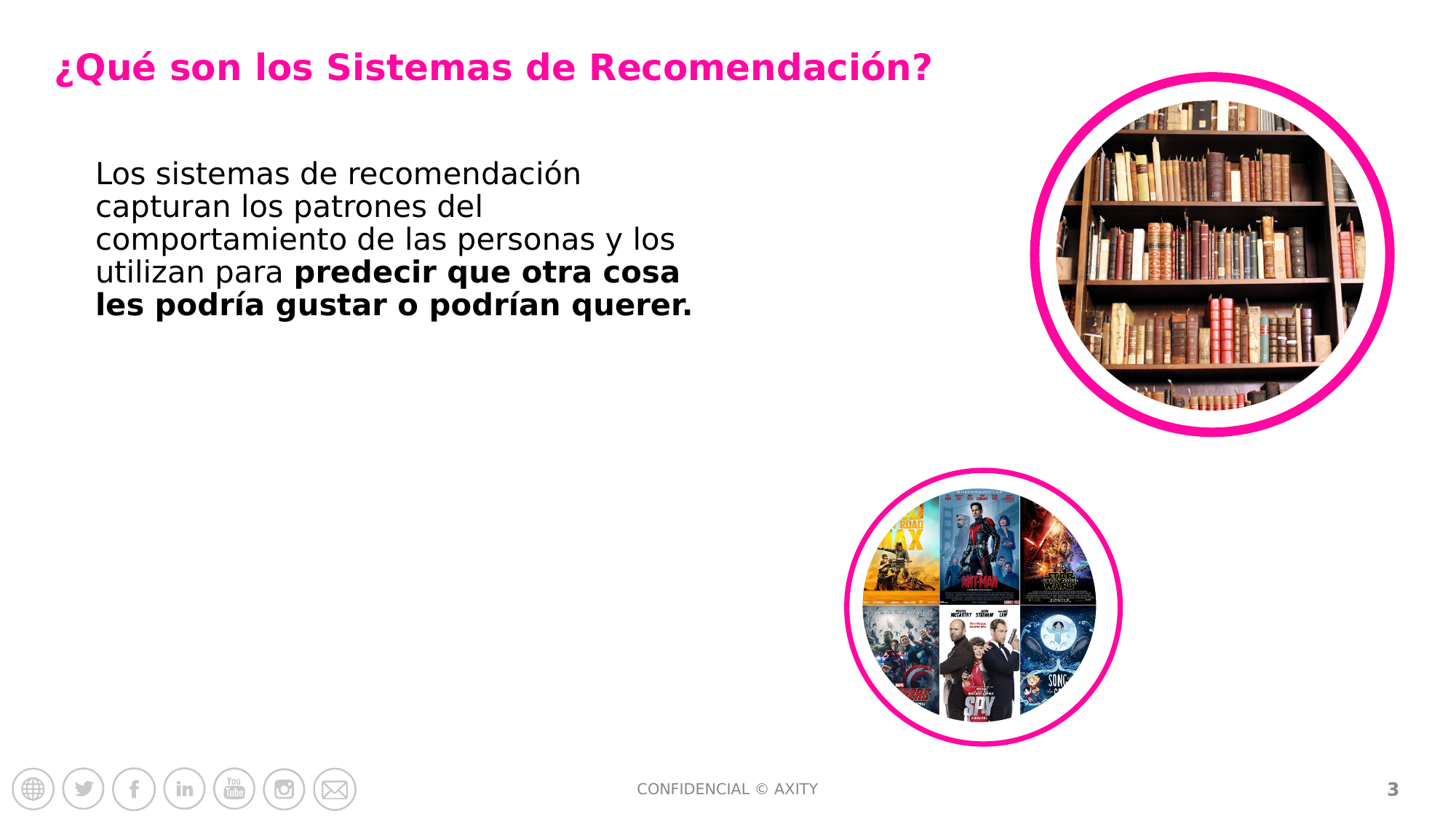

# ¿Qué son los Sistemas de Recomendación?

Los sistemas de recomendación capturan los patrones del comportamiento de las personas y los utilizan para predecir que otra cosa les podría gustar o podrían querer.

3